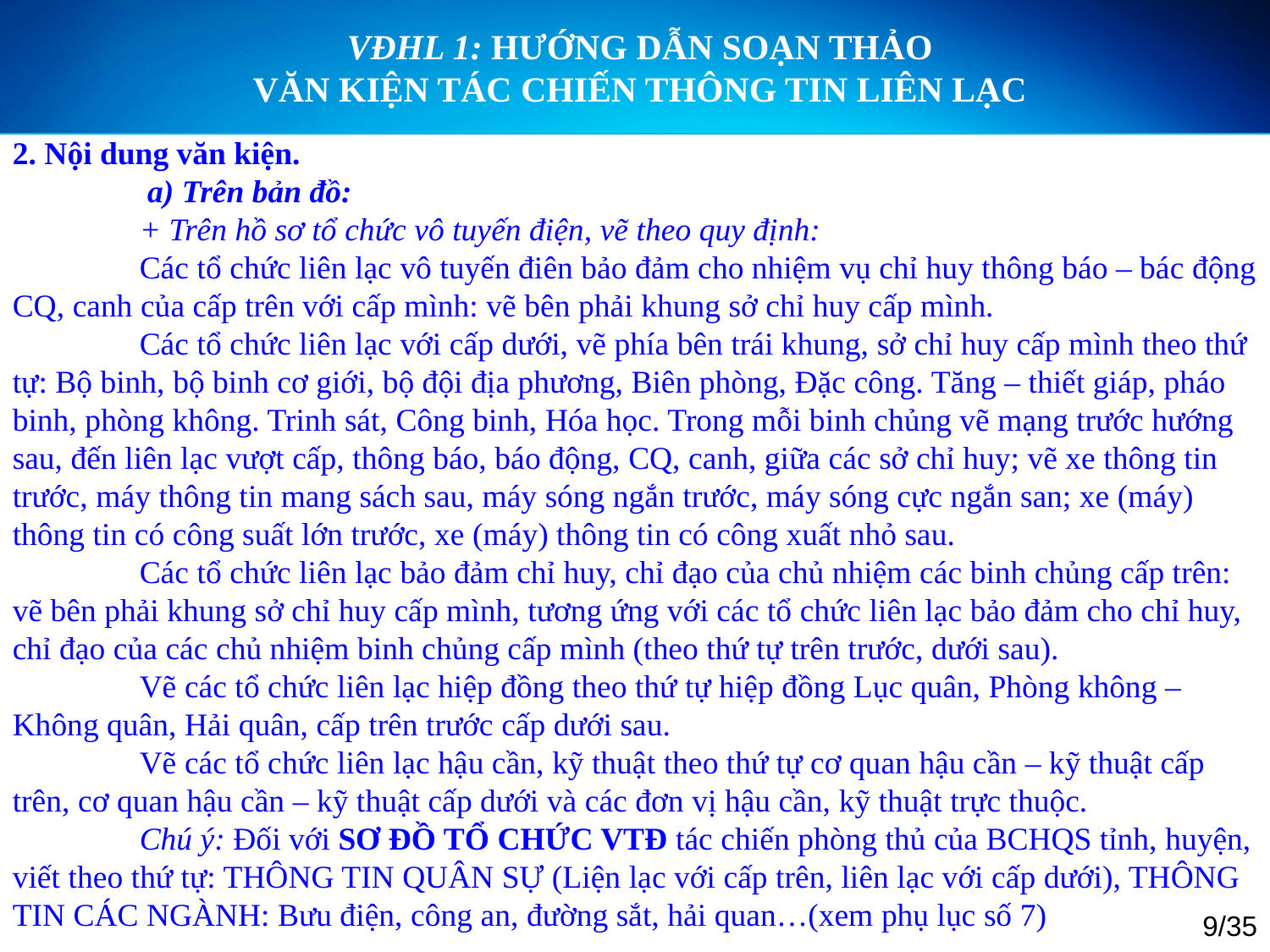

VĐHL 1: HƯỚNG DẪN SOẠN THẢO
VĂN KIỆN TÁC CHIẾN THÔNG TIN LIÊN LẠC
2. Nội dung văn kiện.
       	 a) Trên bản đồ:
	+ Trên hồ sơ tổ chức vô tuyến điện, vẽ theo quy định:
	Các tổ chức liên lạc vô tuyến điên bảo đảm cho nhiệm vụ chỉ huy thông báo – bác động CQ, canh của cấp trên với cấp mình: vẽ bên phải khung sở chỉ huy cấp mình.
	Các tổ chức liên lạc với cấp dưới, vẽ phía bên trái khung, sở chỉ huy cấp mình theo thứ tự: Bộ binh, bộ binh cơ giới, bộ đội địa phương, Biên phòng, Đặc công. Tăng – thiết giáp, pháo binh, phòng không. Trinh sát, Công binh, Hóa học. Trong mỗi binh chủng vẽ mạng trước hướng sau, đến liên lạc vượt cấp, thông báo, báo động, CQ, canh, giữa các sở chỉ huy; vẽ xe thông tin trước, máy thông tin mang sách sau, máy sóng ngắn trước, máy sóng cực ngắn san; xe (máy) thông tin có công suất lớn trước, xe (máy) thông tin có công xuất nhỏ sau.
 	Các tổ chức liên lạc bảo đảm chỉ huy, chỉ đạo của chủ nhiệm các binh chủng cấp trên: vẽ bên phải khung sở chỉ huy cấp mình, tương ứng với các tổ chức liên lạc bảo đảm cho chỉ huy, chỉ đạo của các chủ nhiệm binh chủng cấp mình (theo thứ tự trên trước, dưới sau).
 	Vẽ các tổ chức liên lạc hiệp đồng theo thứ tự hiệp đồng Lục quân, Phòng không – Không quân, Hải quân, cấp trên trước cấp dưới sau.
 	Vẽ các tổ chức liên lạc hậu cần, kỹ thuật theo thứ tự cơ quan hậu cần – kỹ thuật cấp trên, cơ quan hậu cần – kỹ thuật cấp dưới và các đơn vị hậu cần, kỹ thuật trực thuộc.
	Chú ý: Đối với SƠ ĐỒ TỔ CHỨC VTĐ tác chiến phòng thủ của BCHQS tỉnh, huyện, viết theo thứ tự: THÔNG TIN QUÂN SỰ (Liện lạc với cấp trên, liên lạc với cấp dưới), THÔNG TIN CÁC NGÀNH: Bưu điện, công an, đường sắt, hải quan…(xem phụ lục số 7)

9/35